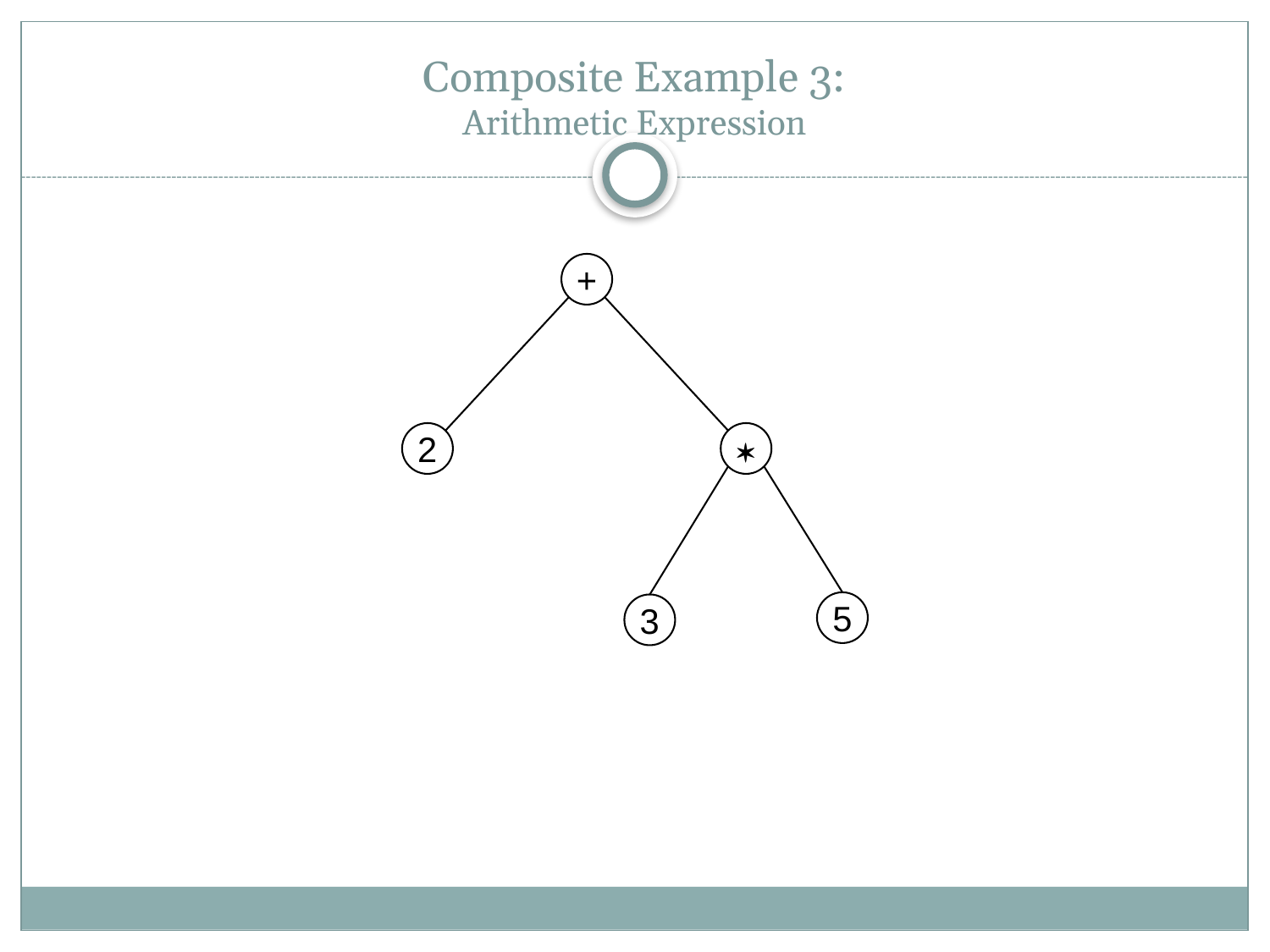

# Composite Example 3: Arithmetic Expression
+
2
∗
5
3